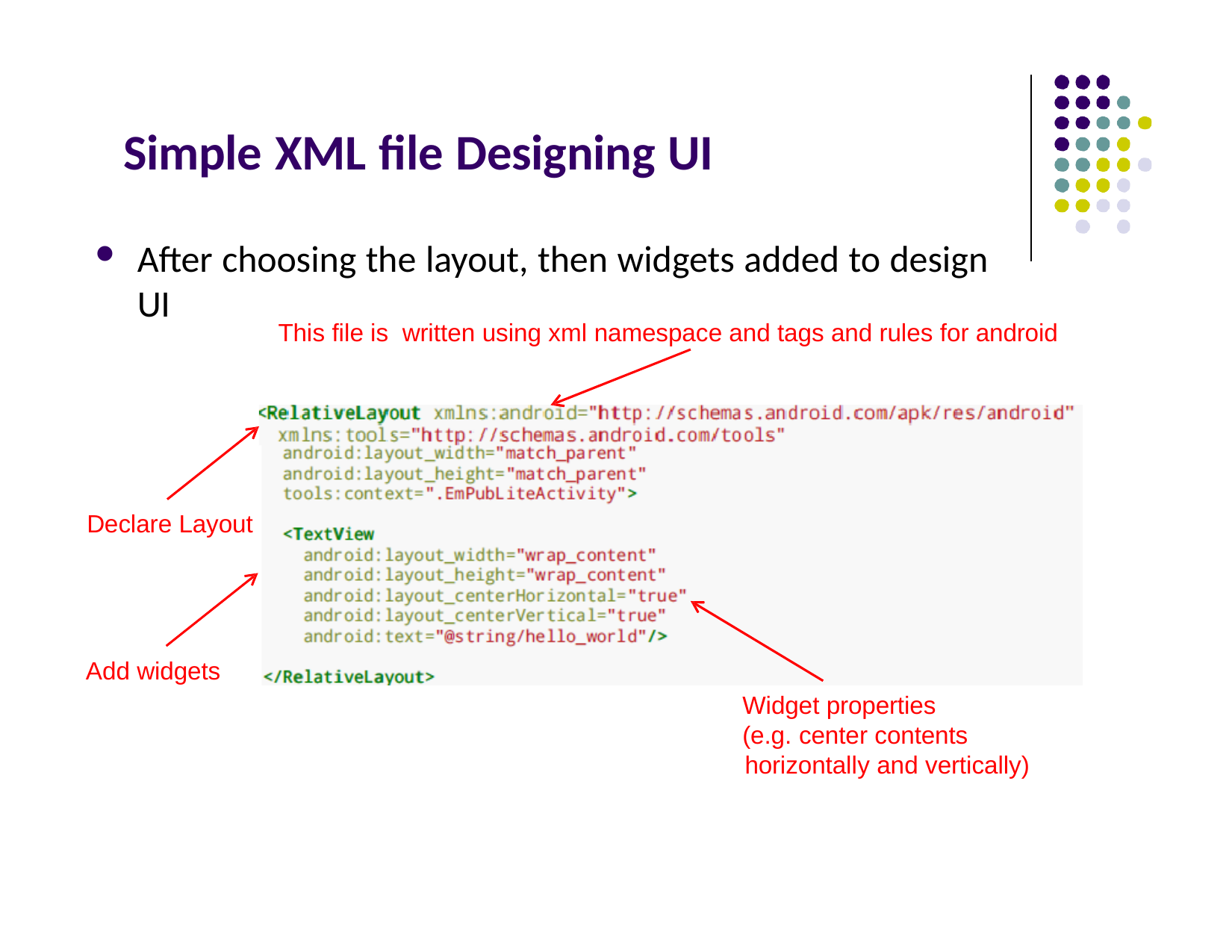

# Simple XML file Designing UI
After choosing the layout, then widgets added to design UI
This file is  written using xml namespace and tags and rules for android

Declare Layout

Add widgets
Widget properties (e.g. center contents
horizontally and vertically)